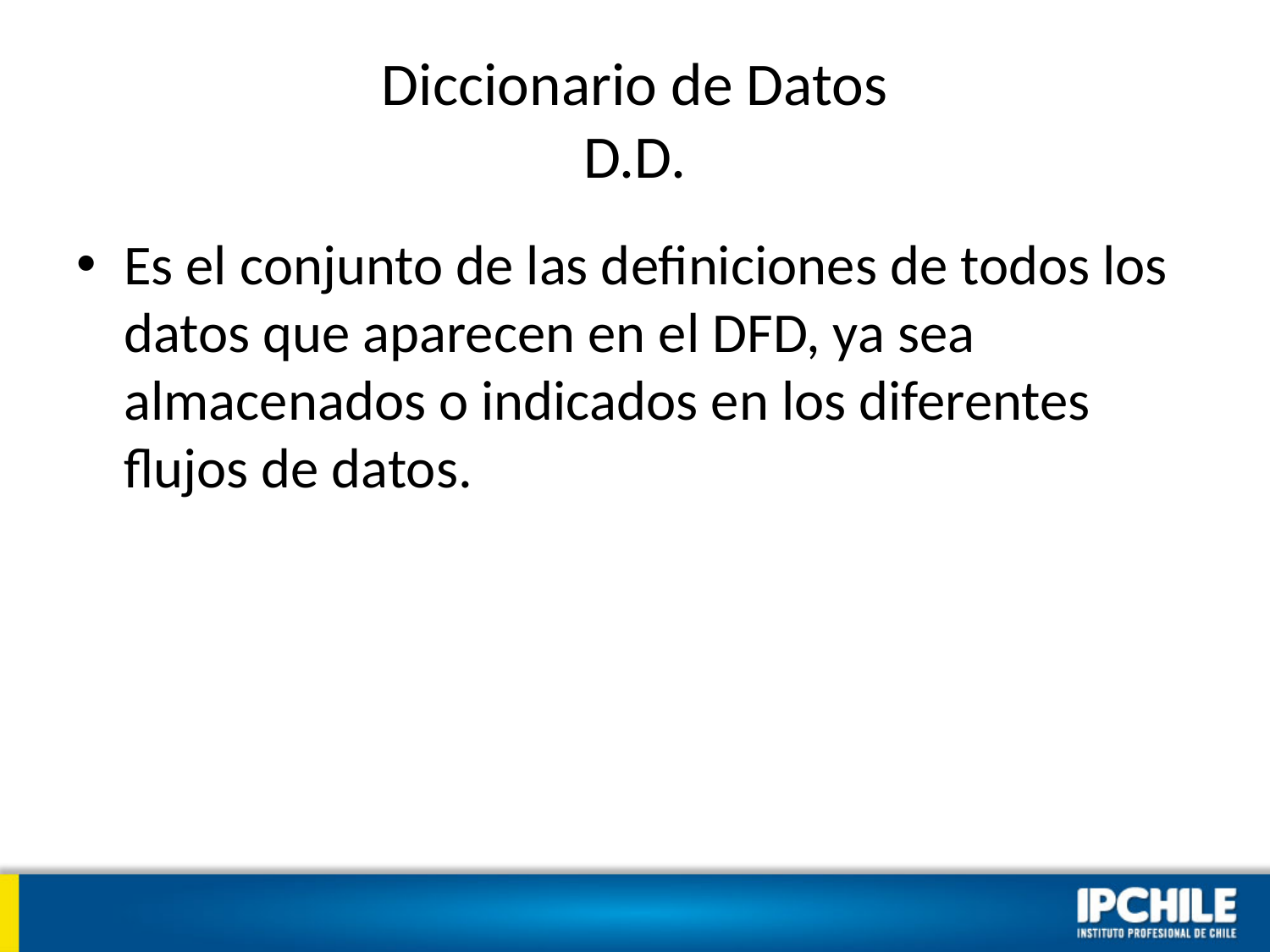

# Diccionario de Datos D.D.
Es el conjunto de las definiciones de todos los datos que aparecen en el DFD, ya sea almacenados o indicados en los diferentes flujos de datos.